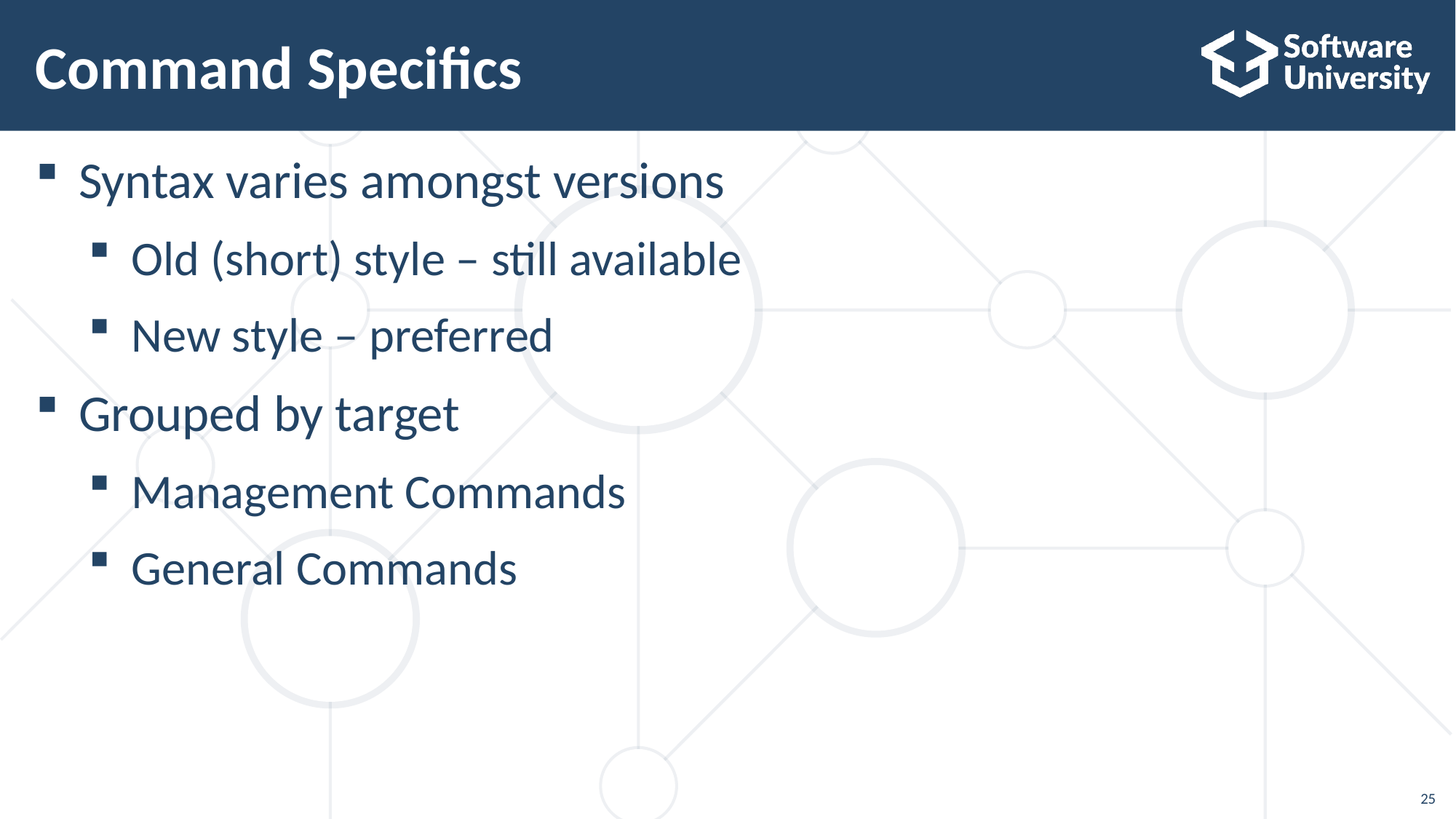

# Command Specifics
Syntax varies amongst versions
Old (short) style – still available
New style – preferred
Grouped by target
Management Commands
General Commands
25